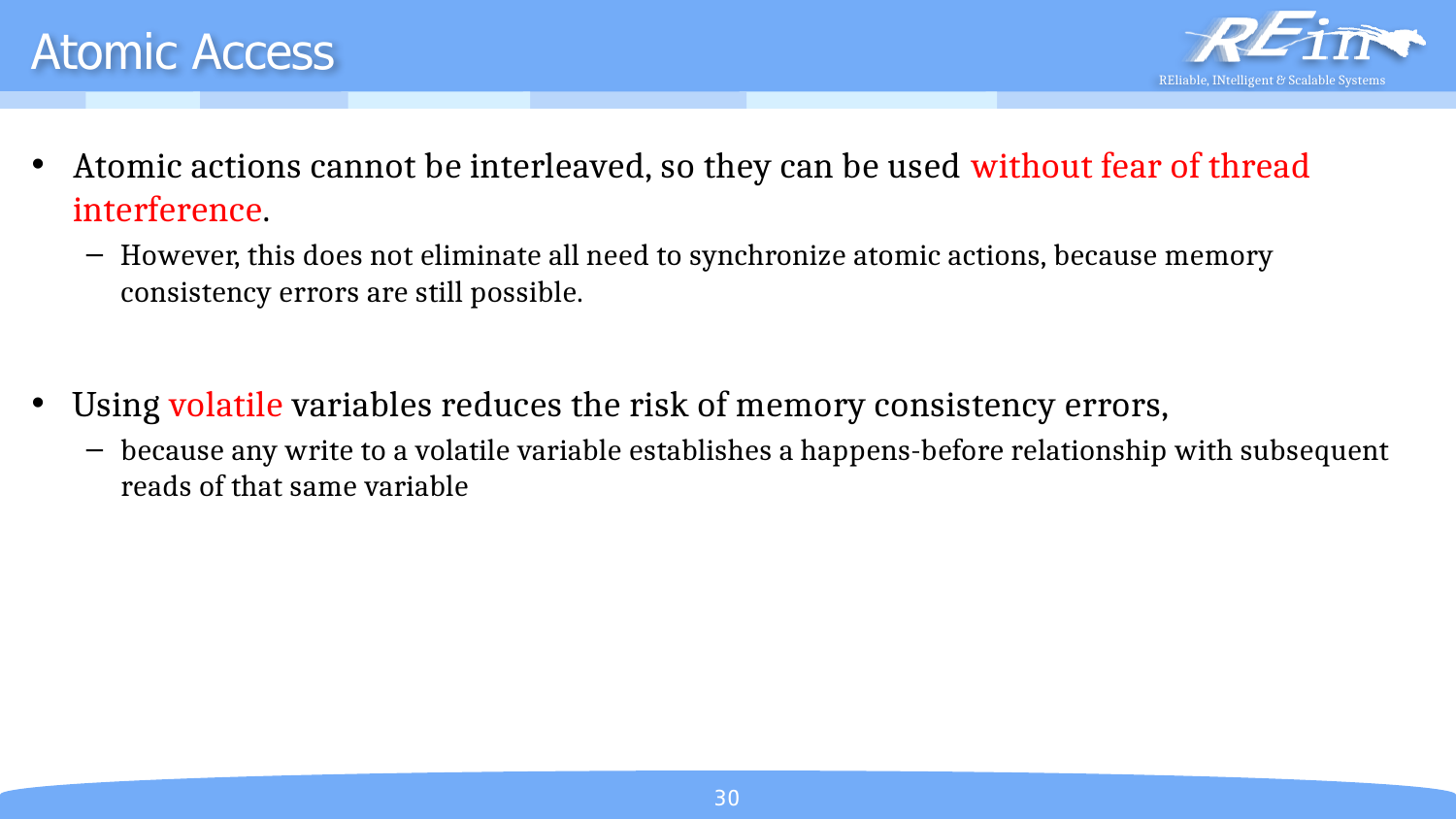

# Atomic Access
Atomic actions cannot be interleaved, so they can be used without fear of thread interference.
However, this does not eliminate all need to synchronize atomic actions, because memory consistency errors are still possible.

Using volatile variables reduces the risk of memory consistency errors,
because any write to a volatile variable establishes a happens-before relationship with subsequent reads of that same variable

30